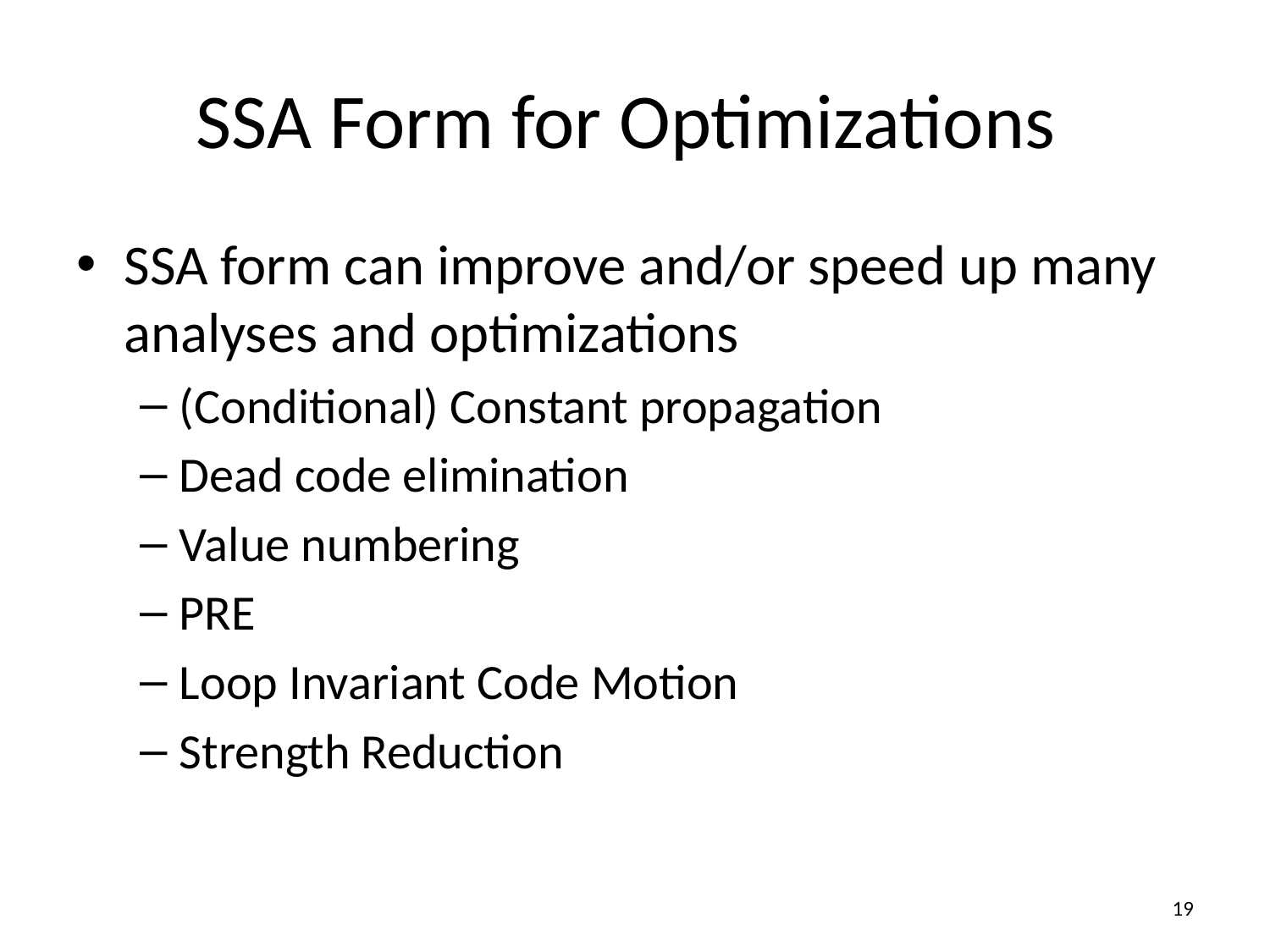

# SSA Form for Optimizations
SSA form can improve and/or speed up many analyses and optimizations
(Conditional) Constant propagation
Dead code elimination
Value numbering
PRE
Loop Invariant Code Motion
Strength Reduction
19